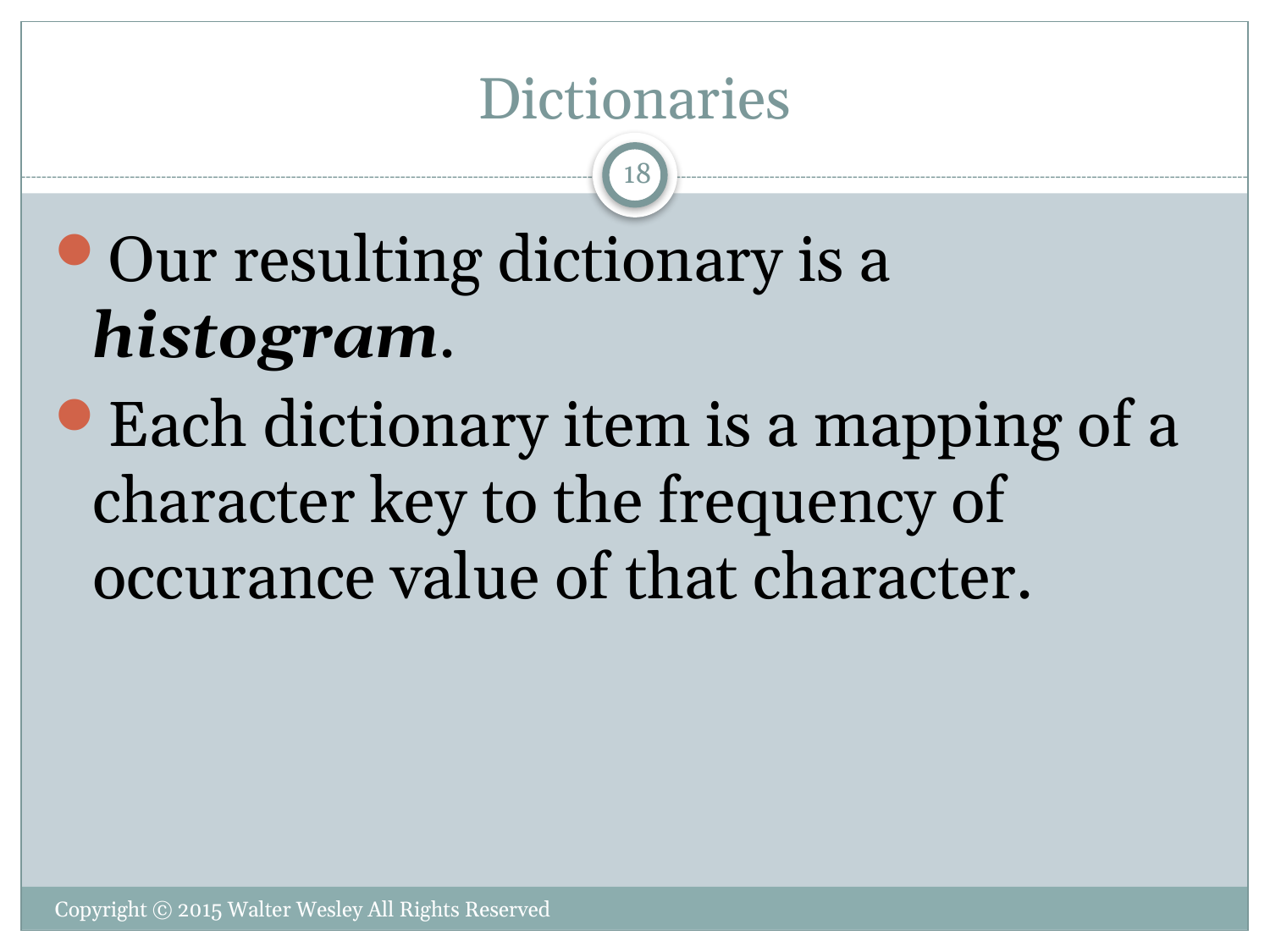

# Dictionaries
18
Our resulting dictionary is a histogram.
Each dictionary item is a mapping of a character key to the frequency of occurance value of that character.

Copyright © 2015 Walter Wesley All Rights Reserved